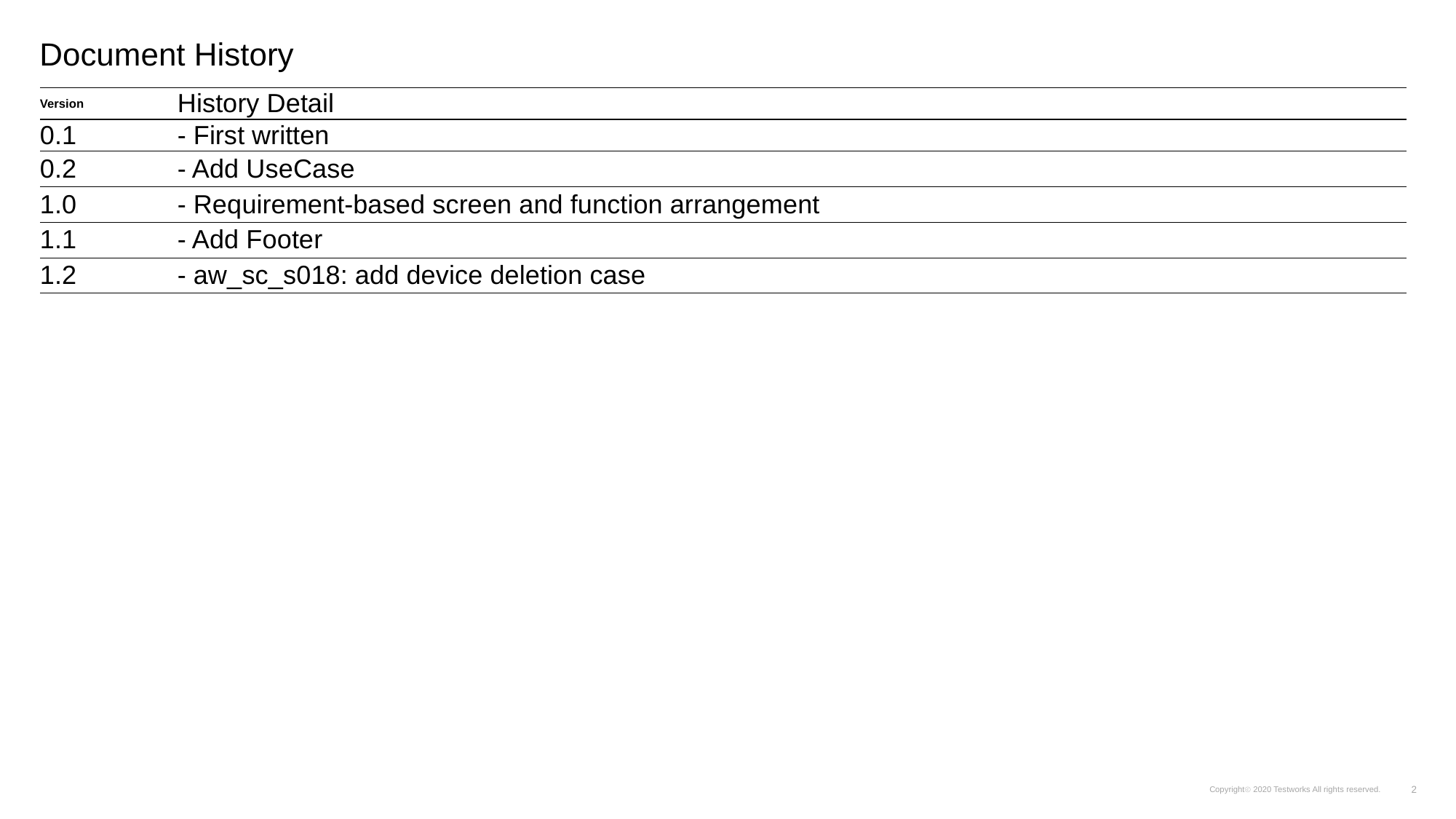

Document History
| Version | History Detail |
| --- | --- |
| 0.1 | - First written |
| 0.2 | - Add UseCase |
| 1.0 | - Requirement-based screen and function arrangement |
| 1.1 | - Add Footer |
| 1.2 | - aw\_sc\_s018: add device deletion case |